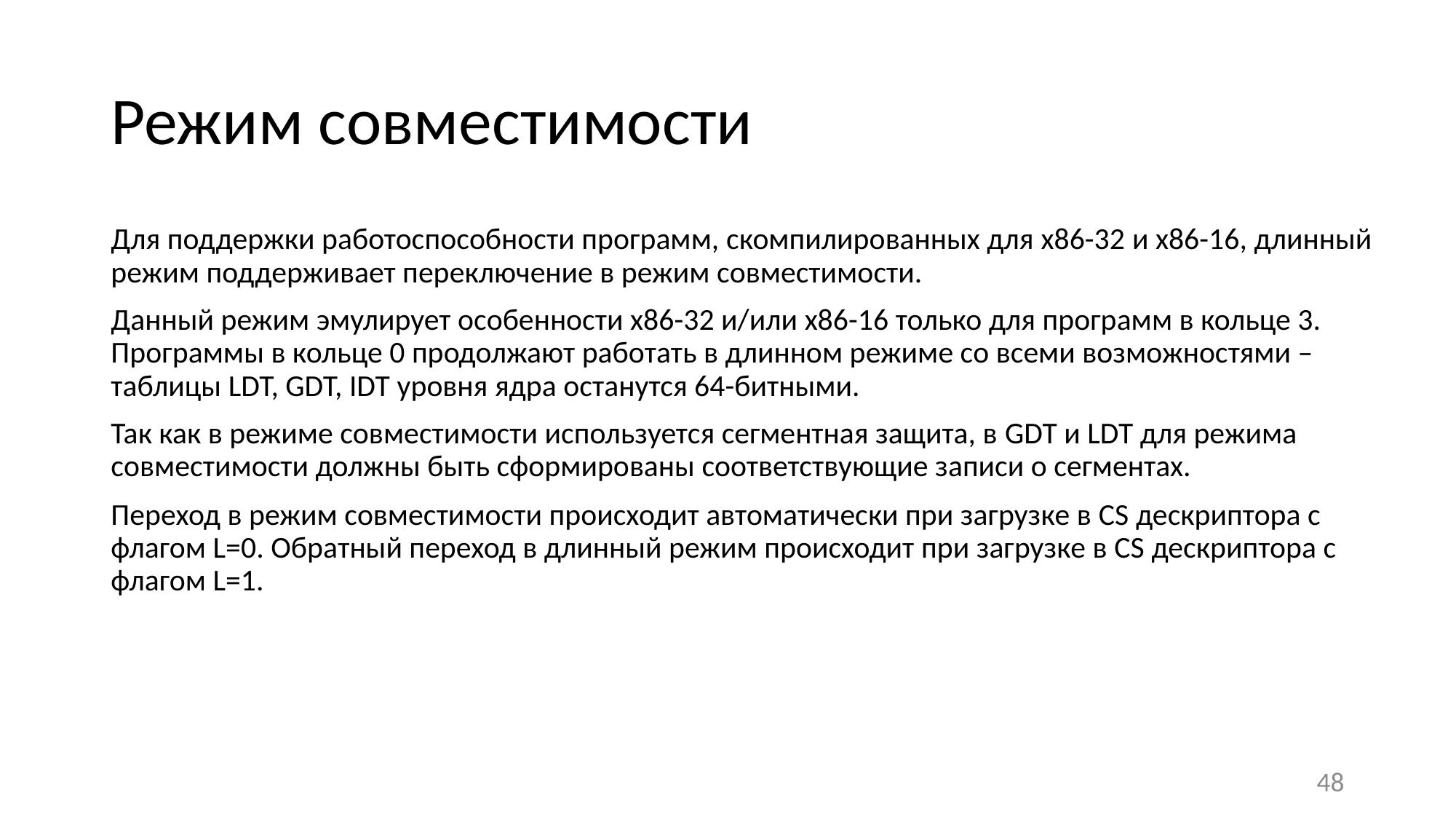

# Режим совместимости
Для поддержки работоспособности программ, скомпилированных для x86-32 и x86-16, длинный режим поддерживает переключение в режим совместимости.
Данный режим эмулирует особенности х86-32 и/или х86-16 только для программ в кольце 3. Программы в кольце 0 продолжают работать в длинном режиме со всеми возможностями – таблицы LDT, GDT, IDT уровня ядра останутся 64-битными.
Так как в режиме совместимости используется сегментная защита, в GDT и LDT для режима совместимости должны быть сформированы соответствующие записи о сегментах.
Переход в режим совместимости происходит автоматически при загрузке в CS дескриптора с флагом L=0. Обратный переход в длинный режим происходит при загрузке в CS дескриптора с флагом L=1.
48